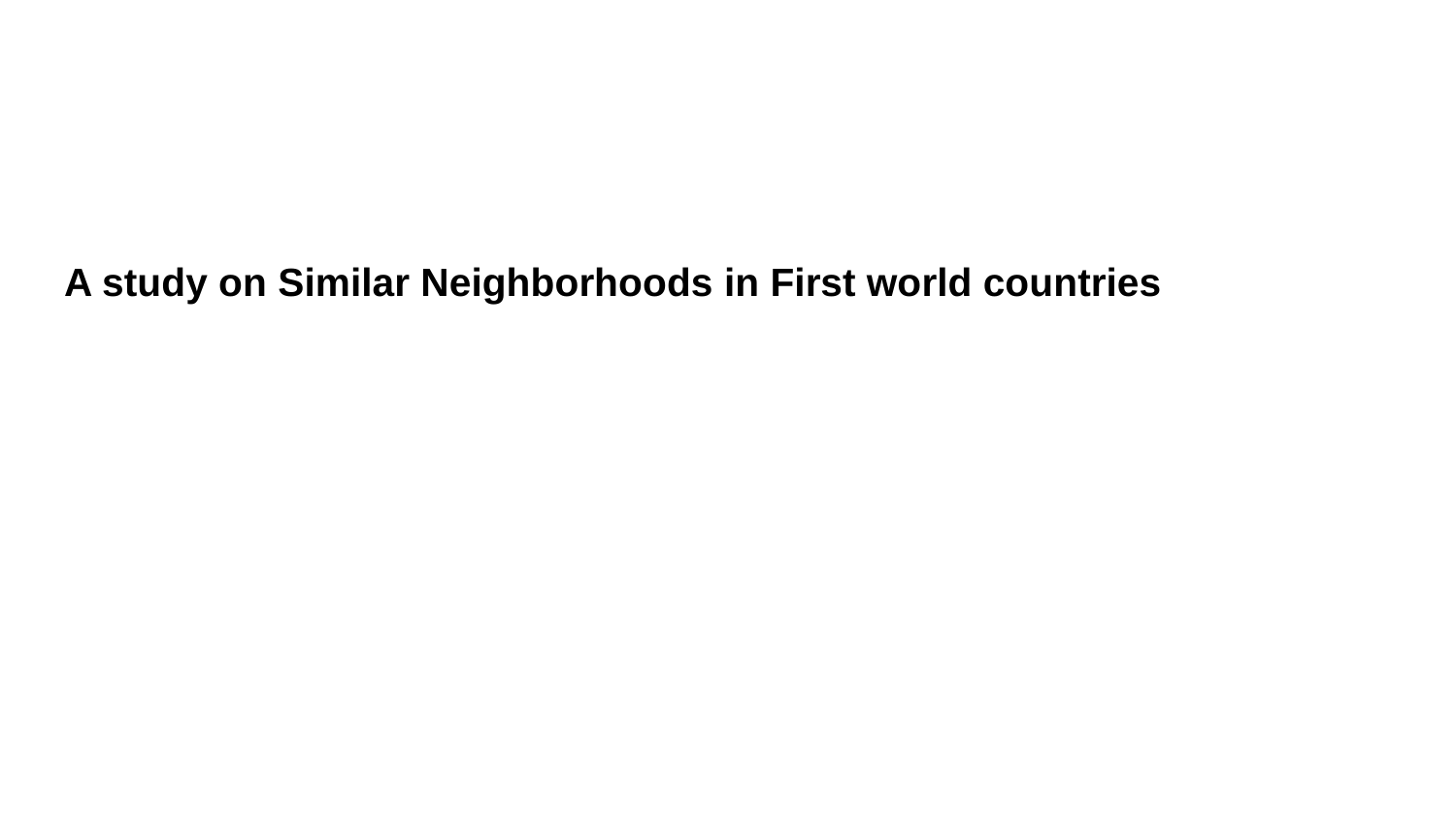

# A study on Similar Neighborhoods in First world countries